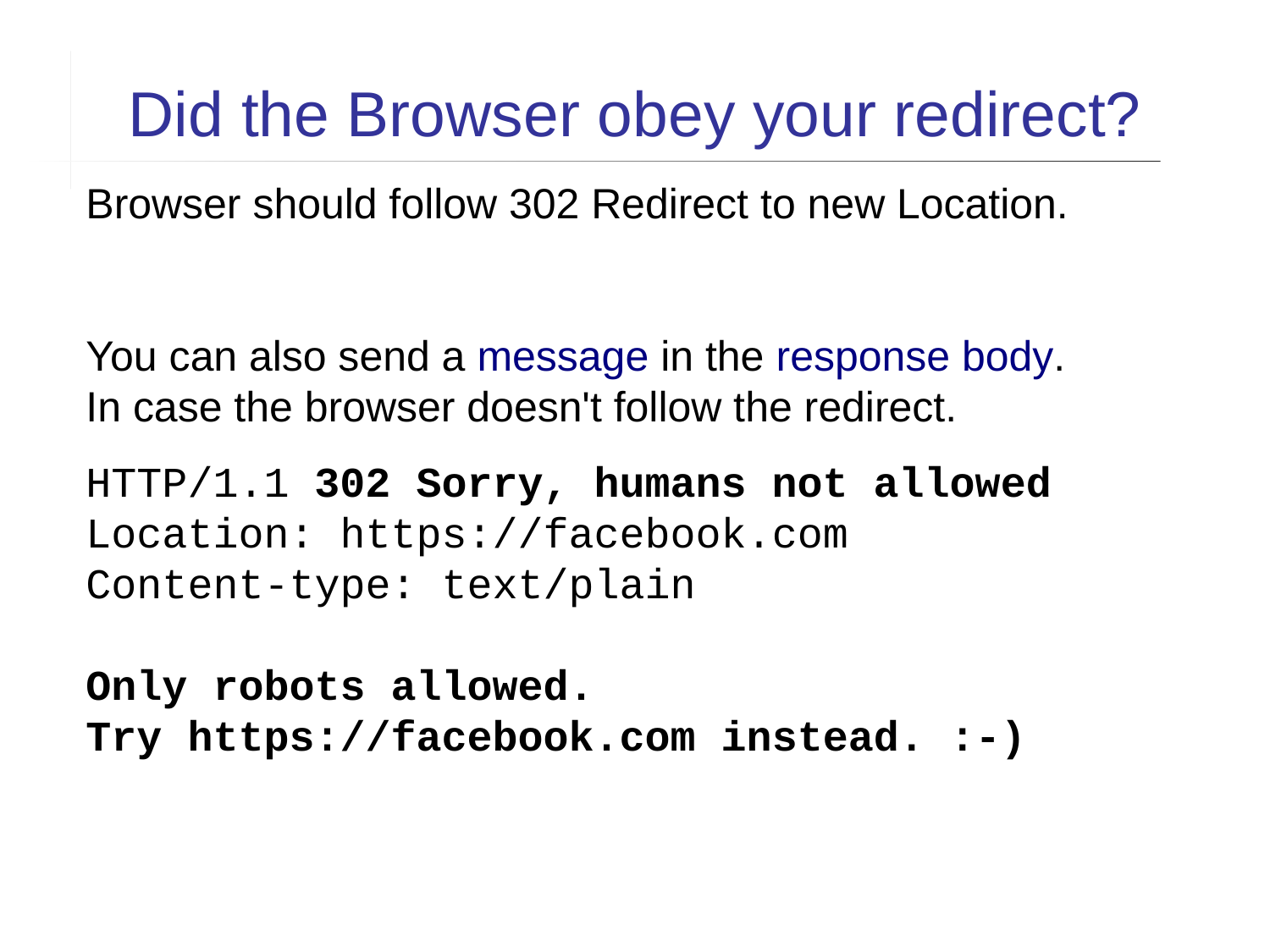

Did the Browser obey your redirect?
Browser should follow 302 Redirect to new Location.

You can also send a message in the response body.
In case the browser doesn't follow the redirect.
HTTP/1.1 302 Sorry, humans not allowed
Location: https://facebook.com
Content-type: text/plain

Only robots allowed.
Try https://facebook.com instead. :-)